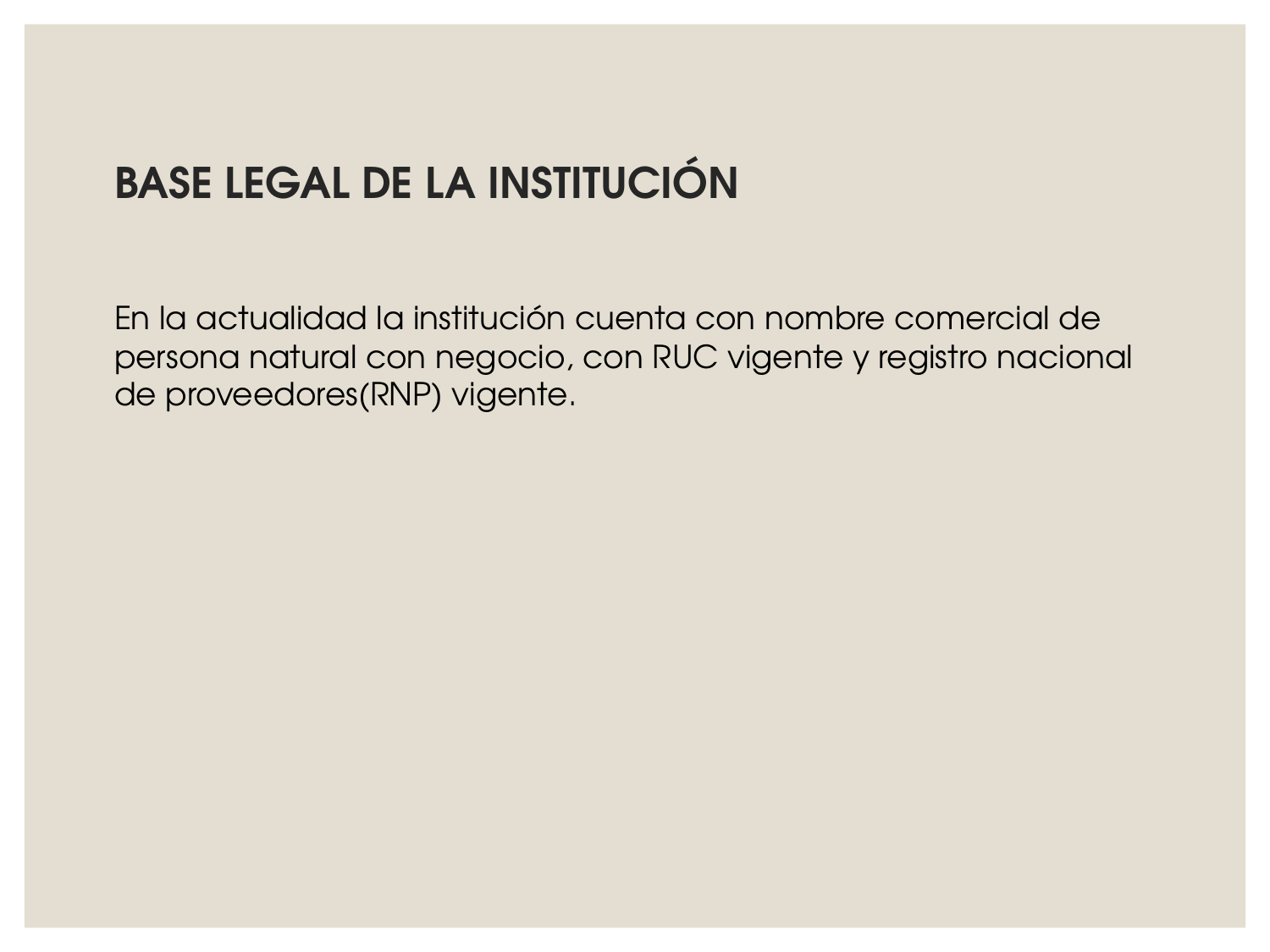

# BASE LEGAL DE LA INSTITUCIÓN
En la actualidad la institución cuenta con nombre comercial de persona natural con negocio, con RUC vigente y registro nacional de proveedores(RNP) vigente.